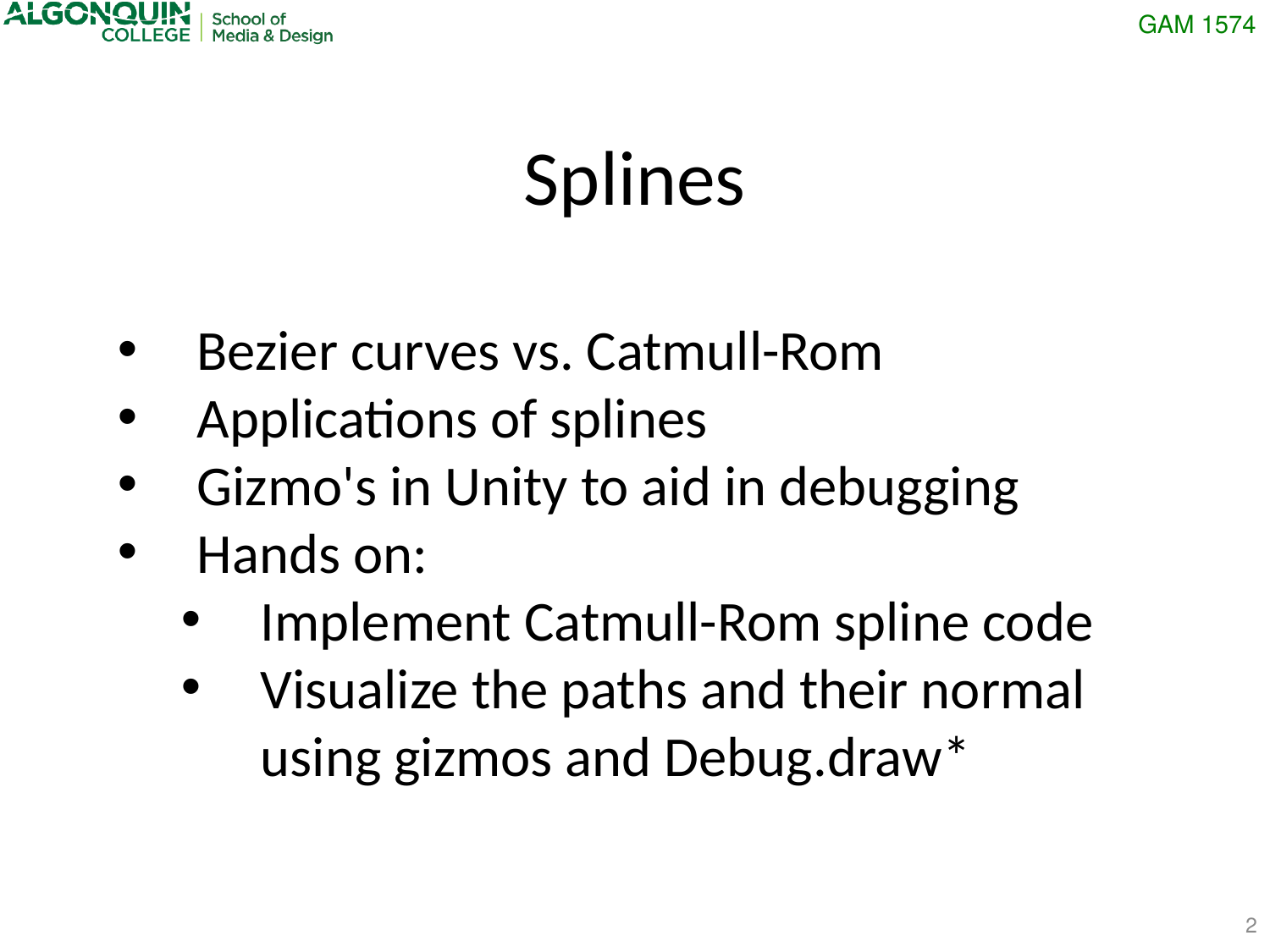

Splines

Bezier curves vs. Catmull-Rom
Applications of splines
Gizmo's in Unity to aid in debugging
Hands on:
Implement Catmull-Rom spline code
Visualize the paths and their normal using gizmos and Debug.draw*

2